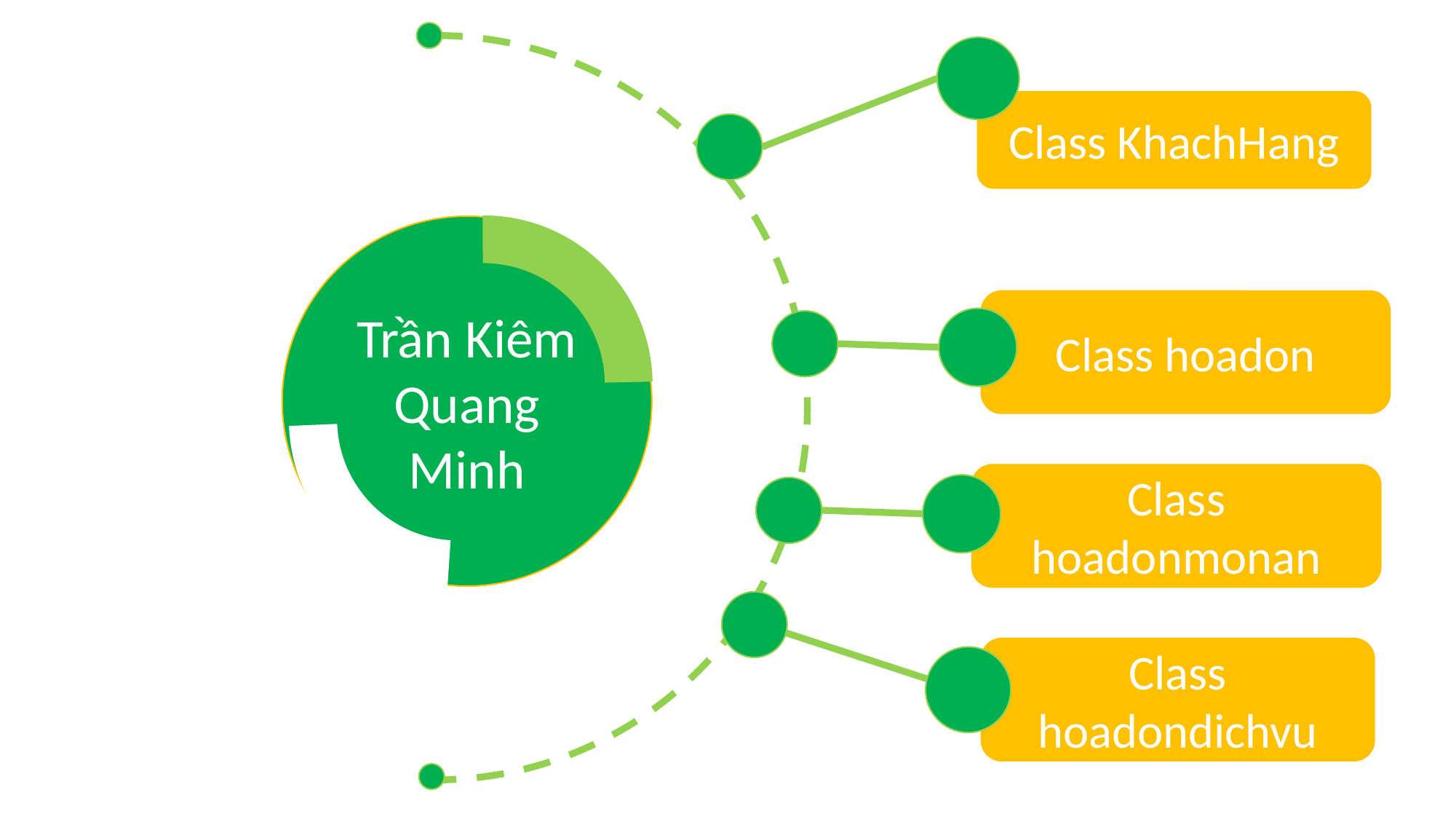

Class KhachHang
Trần Kiêm Quang Minh

Class hoadon

Class hoadonmonan

Class hoadondichvu